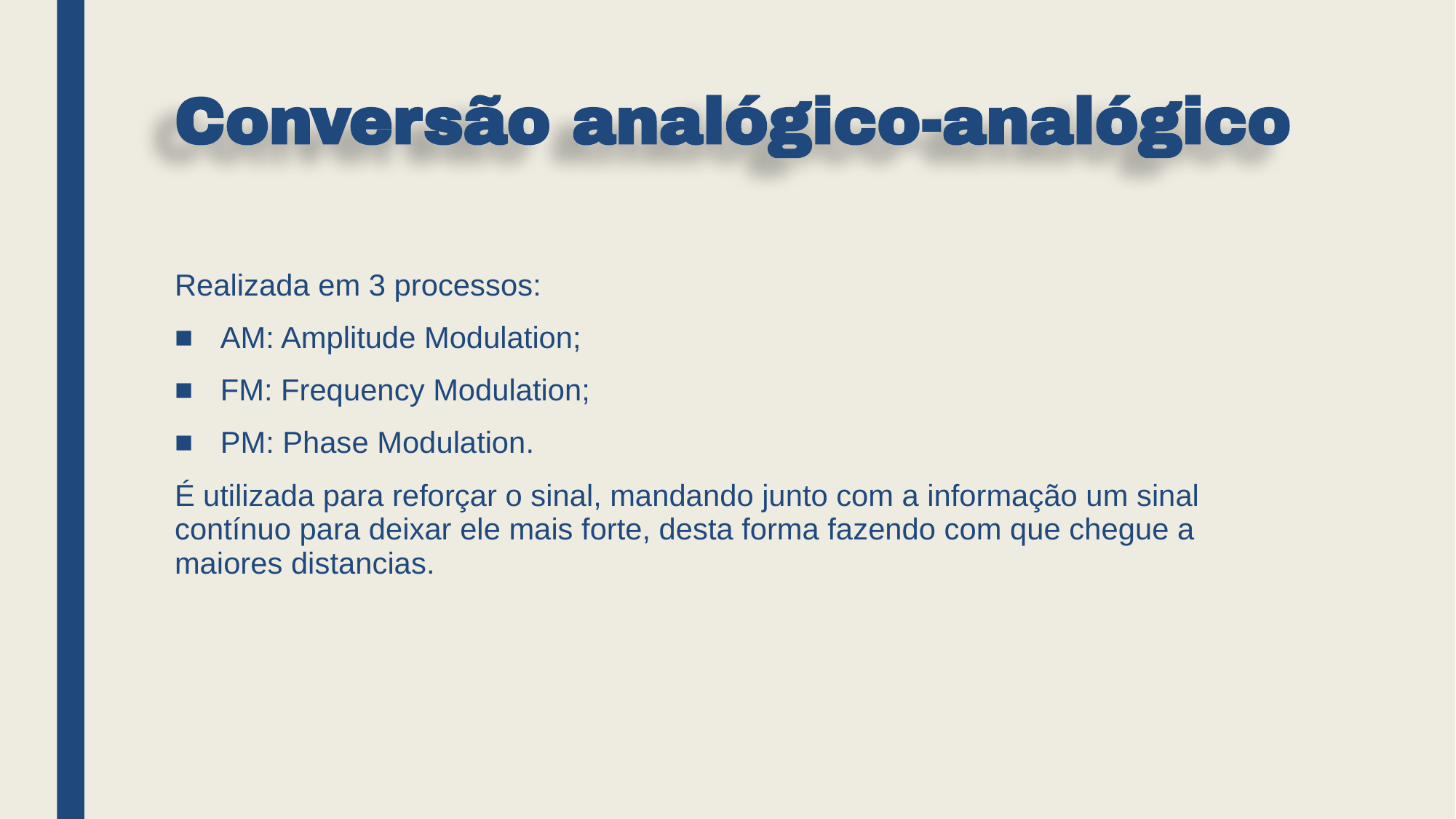

# Conversão analógico-analógico
Realizada em 3 processos:
AM: Amplitude Modulation;
FM: Frequency Modulation;
PM: Phase Modulation.
É utilizada para reforçar o sinal, mandando junto com a informação um sinal contínuo para deixar ele mais forte, desta forma fazendo com que chegue a maiores distancias.